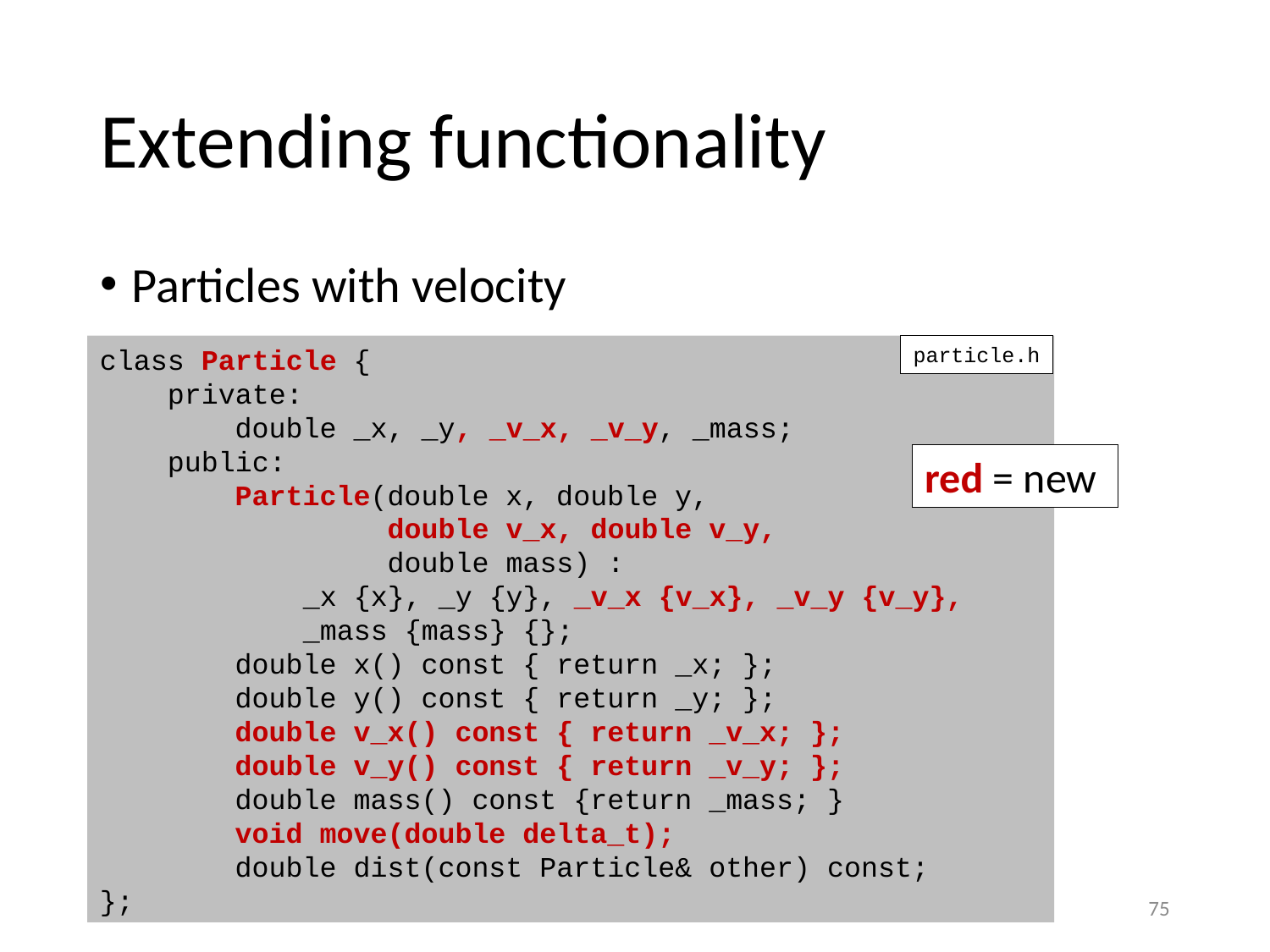

# Extending functionality
Particles with velocity
class Particle {
    private:
        double _x, _y, _v_x, _v_y, _mass;
    public:
        Particle(double x, double y,
                 double v_x, double v_y,
                 double mass) :
            _x {x}, _y {y}, _v_x {v_x}, _v_y {v_y},
            _mass {mass} {};
        double x() const { return _x; };
        double y() const { return _y; };
        double v_x() const { return _v_x; };
        double v_y() const { return _v_y; };
        double mass() const {return _mass; }
        void move(double delta_t);
        double dist(const Particle& other) const;
};
particle.h
red = new
75